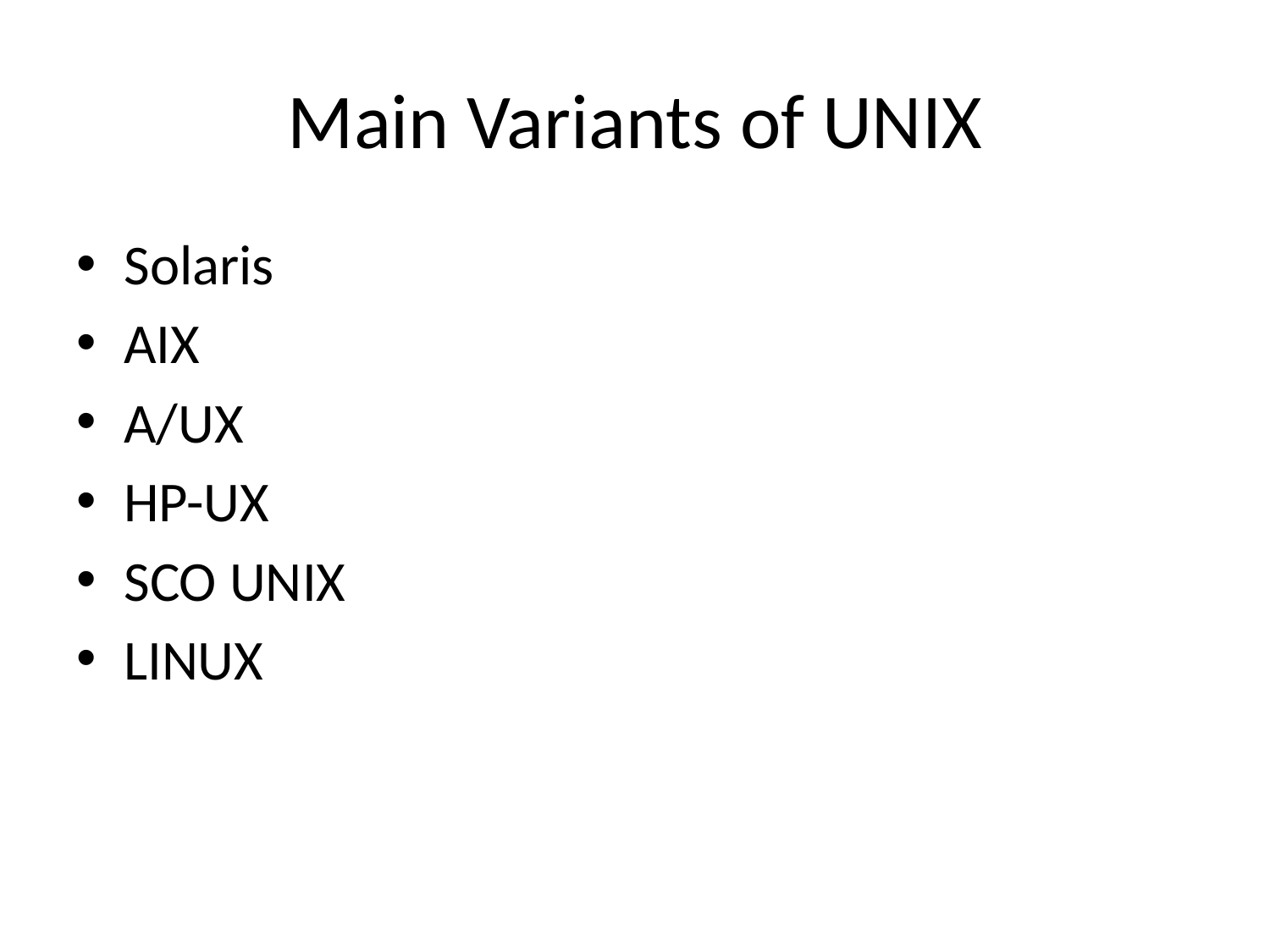

# Main Variants of UNIX
Solaris
AIX
A/UX
HP-UX
SCO UNIX
LINUX